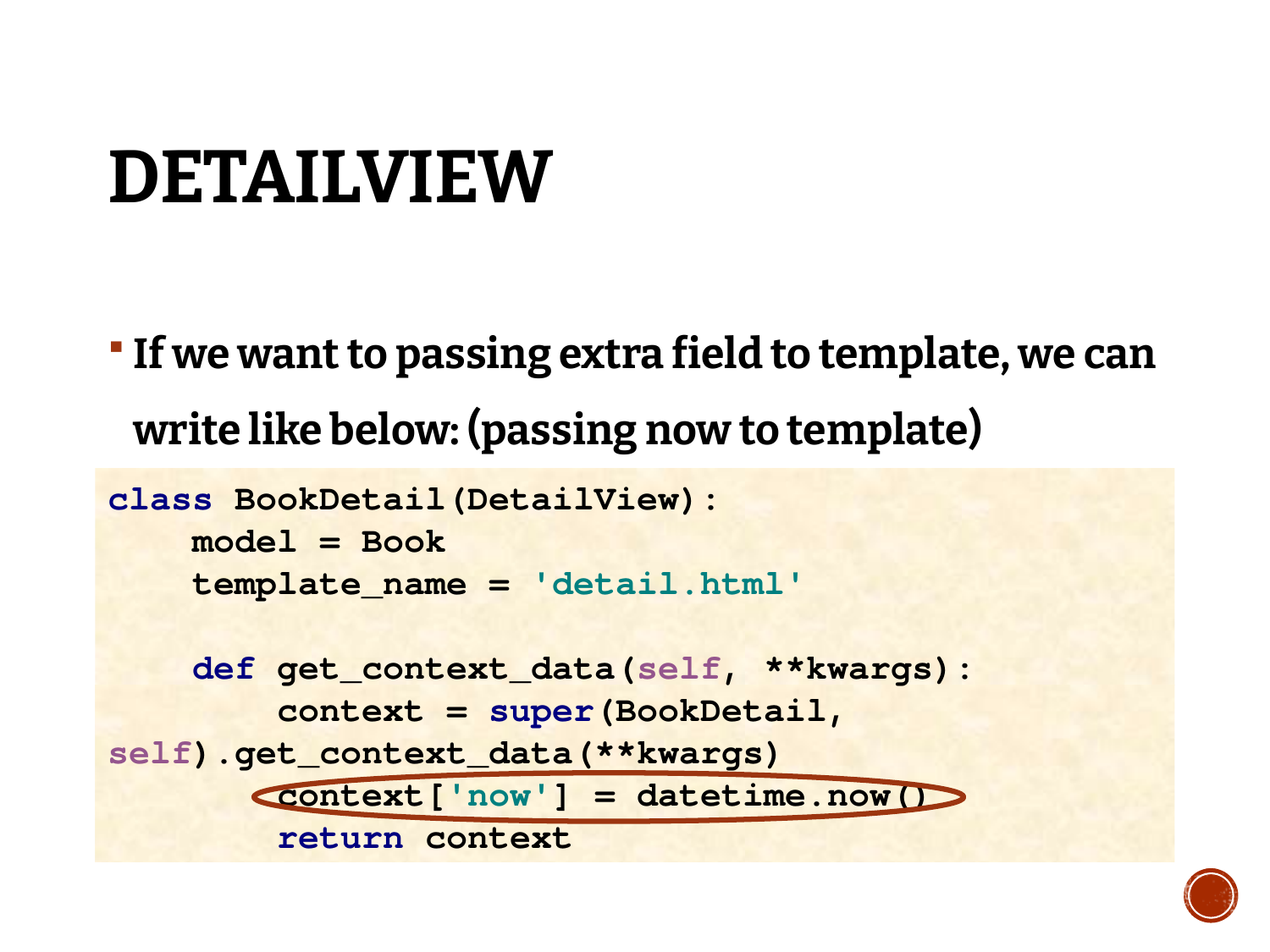

# DetailVIew
If we want to passing extra field to template, we can write like below: (passing now to template)
class BookDetail(DetailView):
    model = Book
    template_name = 'detail.html'
    def get_context_data(self, **kwargs):
        context = super(BookDetail, self).get_context_data(**kwargs)
        context['now'] = datetime.now()
        return context